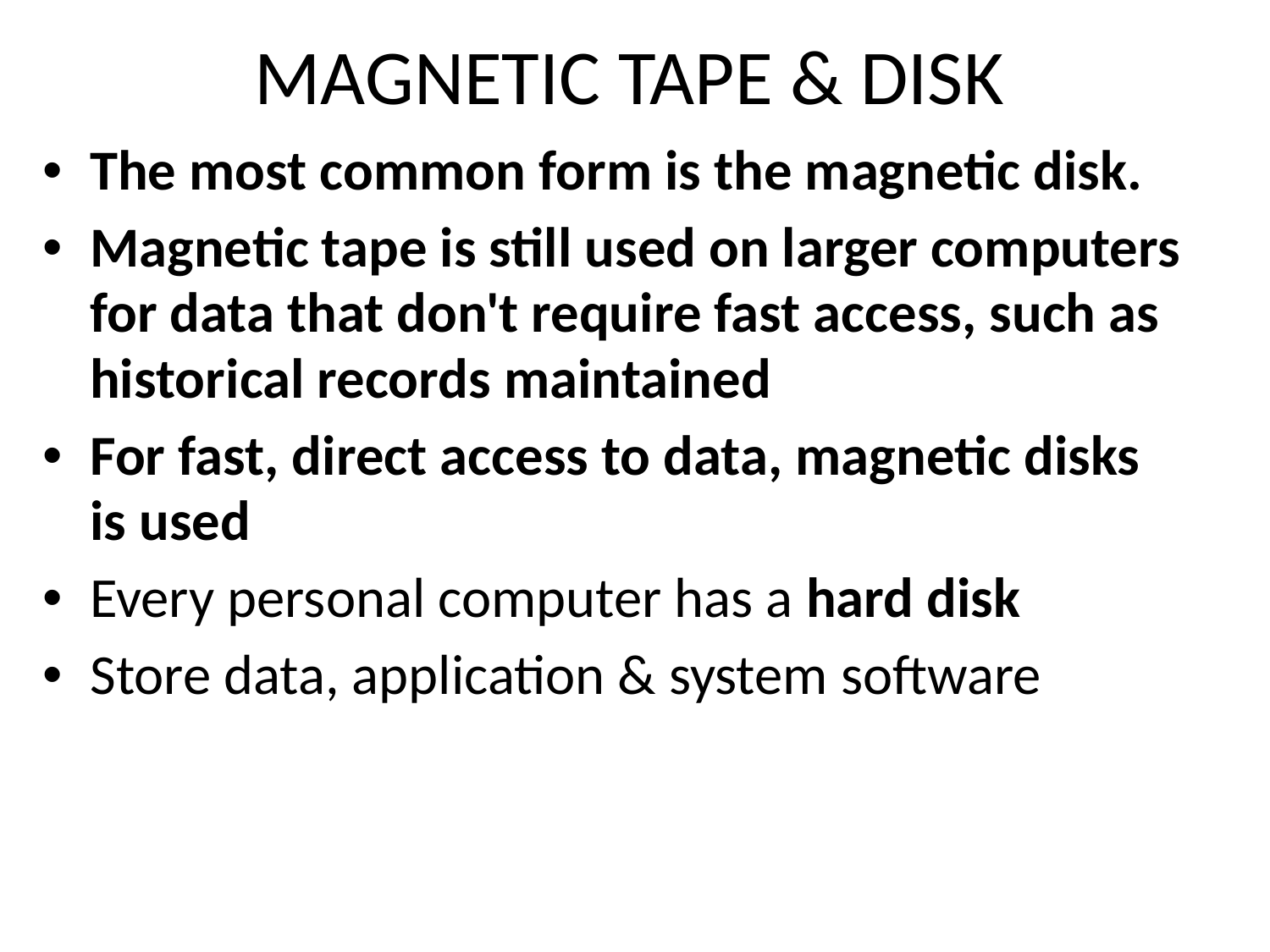

# MAGNETIC TAPE & DISK
The most common form is the magnetic disk.
Magnetic tape is still used on larger computers for data that don't require fast access, such as historical records maintained
For fast, direct access to data, magnetic disks is used
Every personal computer has a hard disk
Store data, application & system software